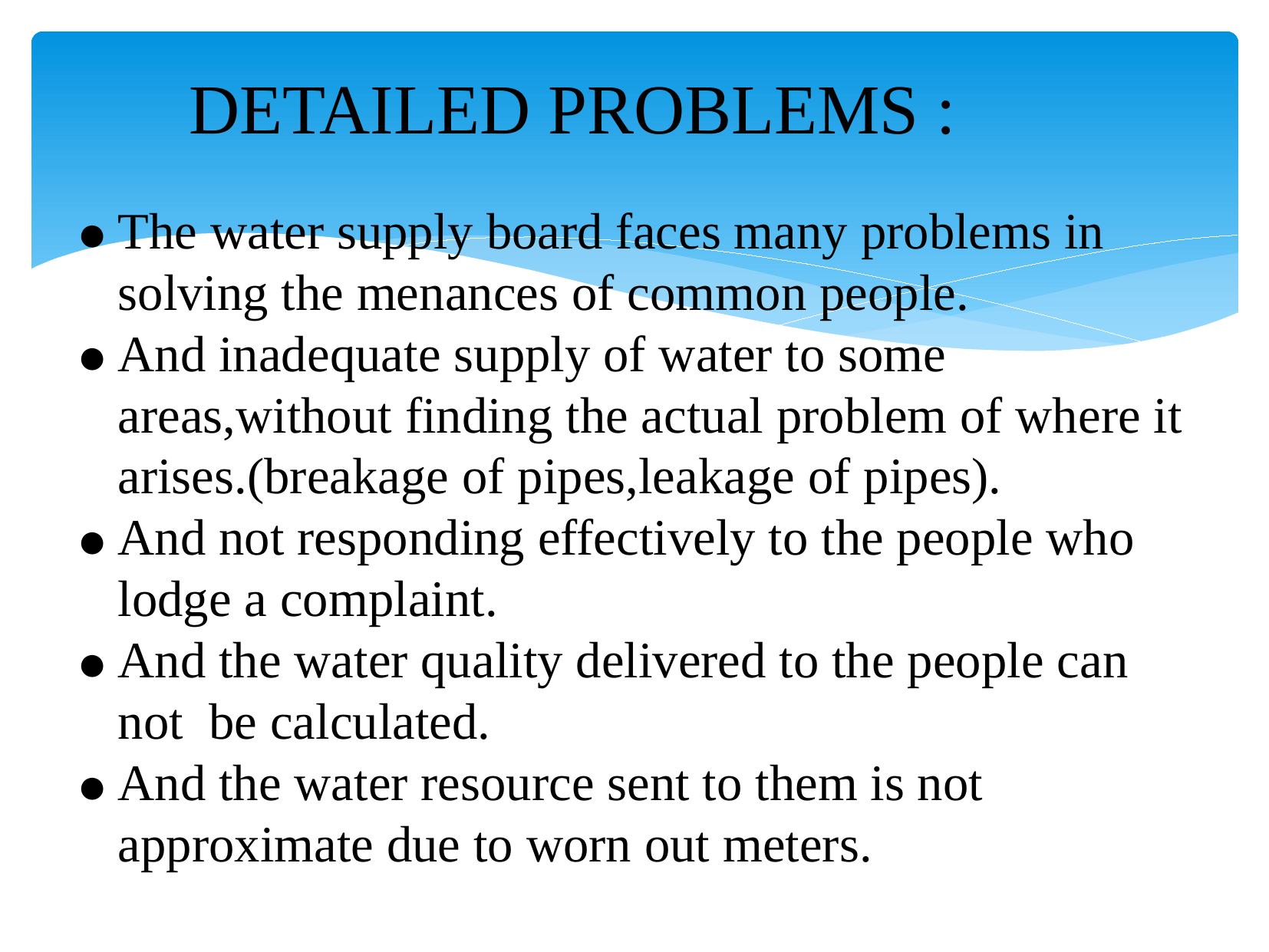

DETAILED PROBLEMS :
The water supply board faces many problems in solving the menances of common people.
And inadequate supply of water to some areas,without finding the actual problem of where it arises.(breakage of pipes,leakage of pipes).
And not responding effectively to the people who lodge a complaint.
And the water quality delivered to the people can not  be calculated.
And the water resource sent to them is not approximate due to worn out meters.